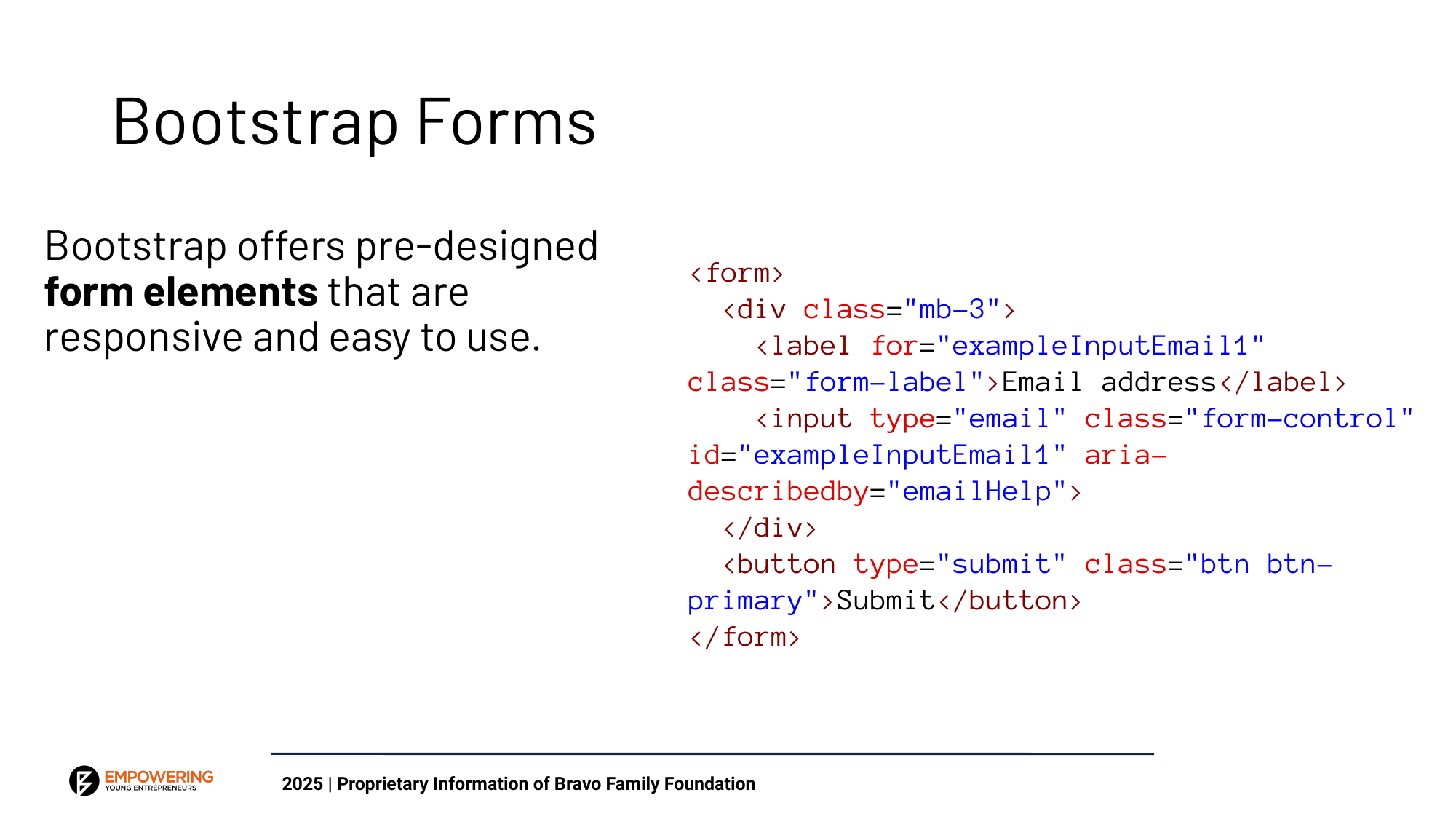

# Bootstrap Forms
Bootstrap offers pre-designed form elements that are responsive and easy to use.

<form>
  <div class="mb-3">
    <label for="exampleInputEmail1" class="form-label">Email address</label>
    <input type="email" class="form-control" id="exampleInputEmail1" aria-describedby="emailHelp">
  </div>
  <button type="submit" class="btn btn-primary">Submit</button>
</form>